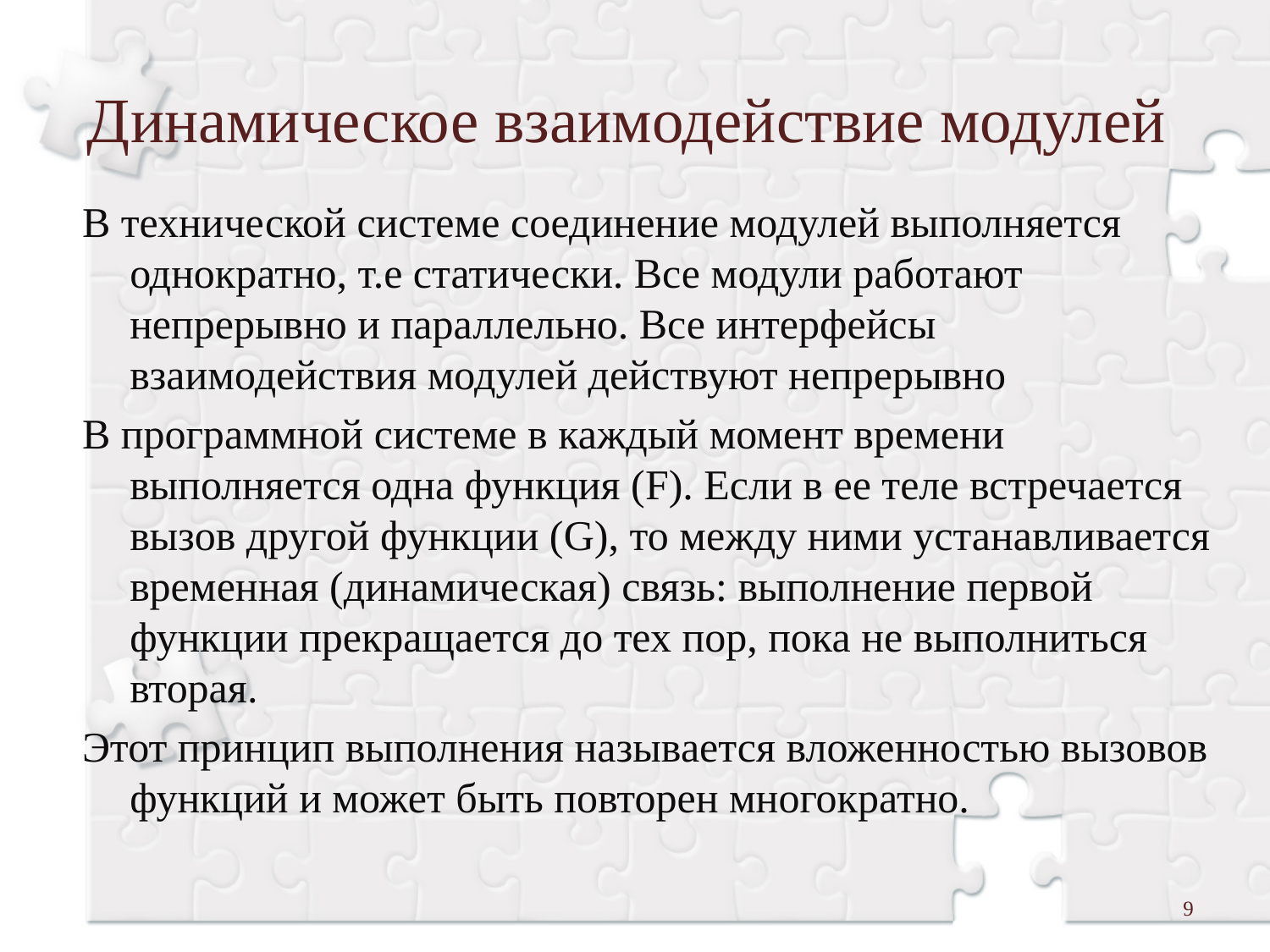

# Динамическое взаимодействие модулей
В технической системе соединение модулей выполняется однократно, т.е статически. Все модули работают непрерывно и параллельно. Все интерфейсы взаимодействия модулей действуют непрерывно
В программной системе в каждый момент времени выполняется одна функция (F). Если в ее теле встречается вызов другой функции (G), то между ними устанавливается временная (динамическая) связь: выполнение первой функции прекращается до тех пор, пока не выполниться вторая.
Этот принцип выполнения называется вложенностью вызовов функций и может быть повторен многократно.
9